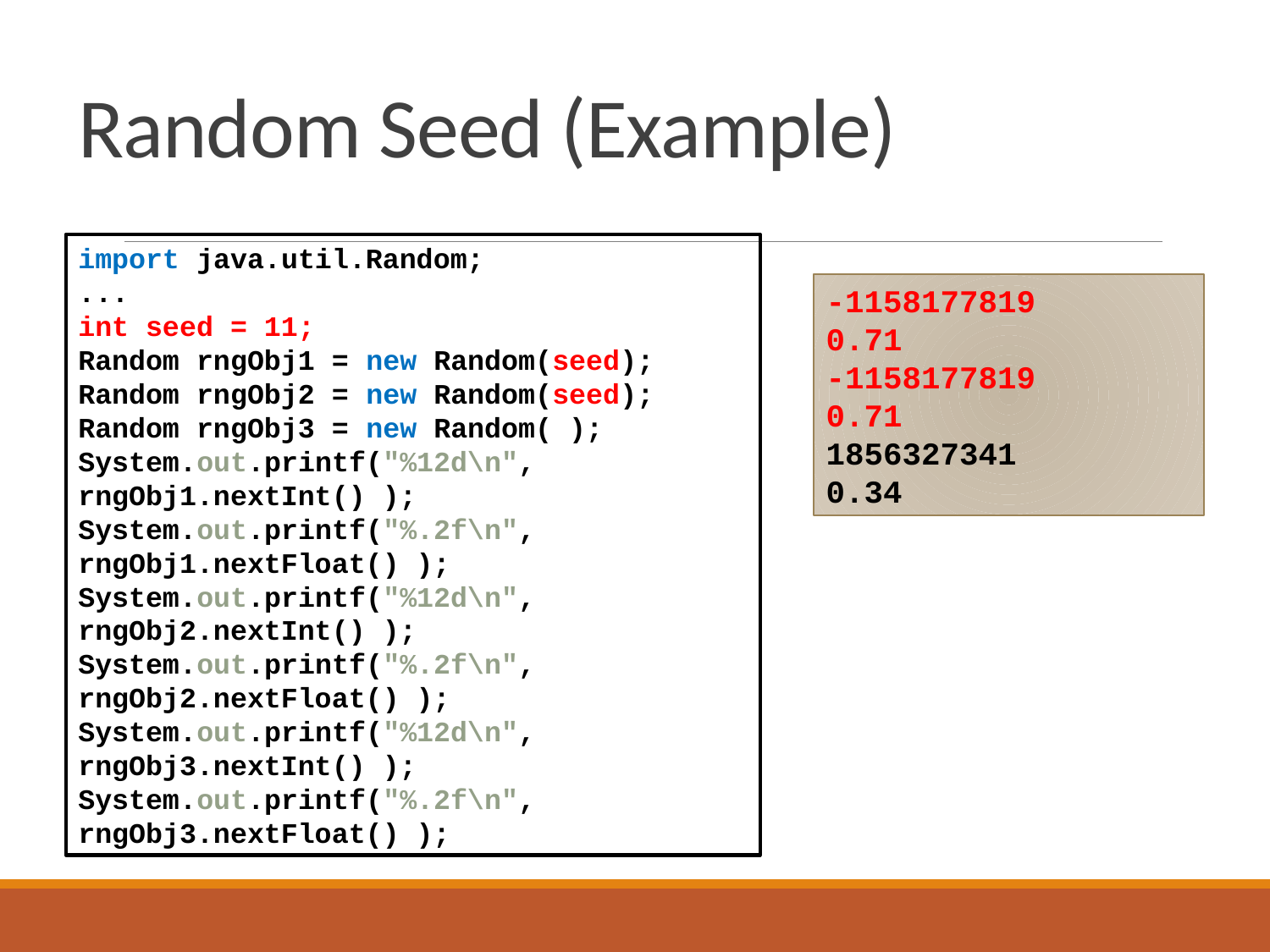

# Random Seed (Example)
import java.util.Random;
...
int seed = 11;
Random rngObj1 = new Random(seed);
Random rngObj2 = new Random(seed);
Random rngObj3 = new Random( );
System.out.printf("%12d\n", rngObj1.nextInt() );
System.out.printf("%.2f\n", rngObj1.nextFloat() );
System.out.printf("%12d\n", rngObj2.nextInt() );
System.out.printf("%.2f\n", rngObj2.nextFloat() );
System.out.printf("%12d\n", rngObj3.nextInt() );
System.out.printf("%.2f\n", rngObj3.nextFloat() );
-1158177819
0.71
-1158177819
0.71
1856327341
0.34